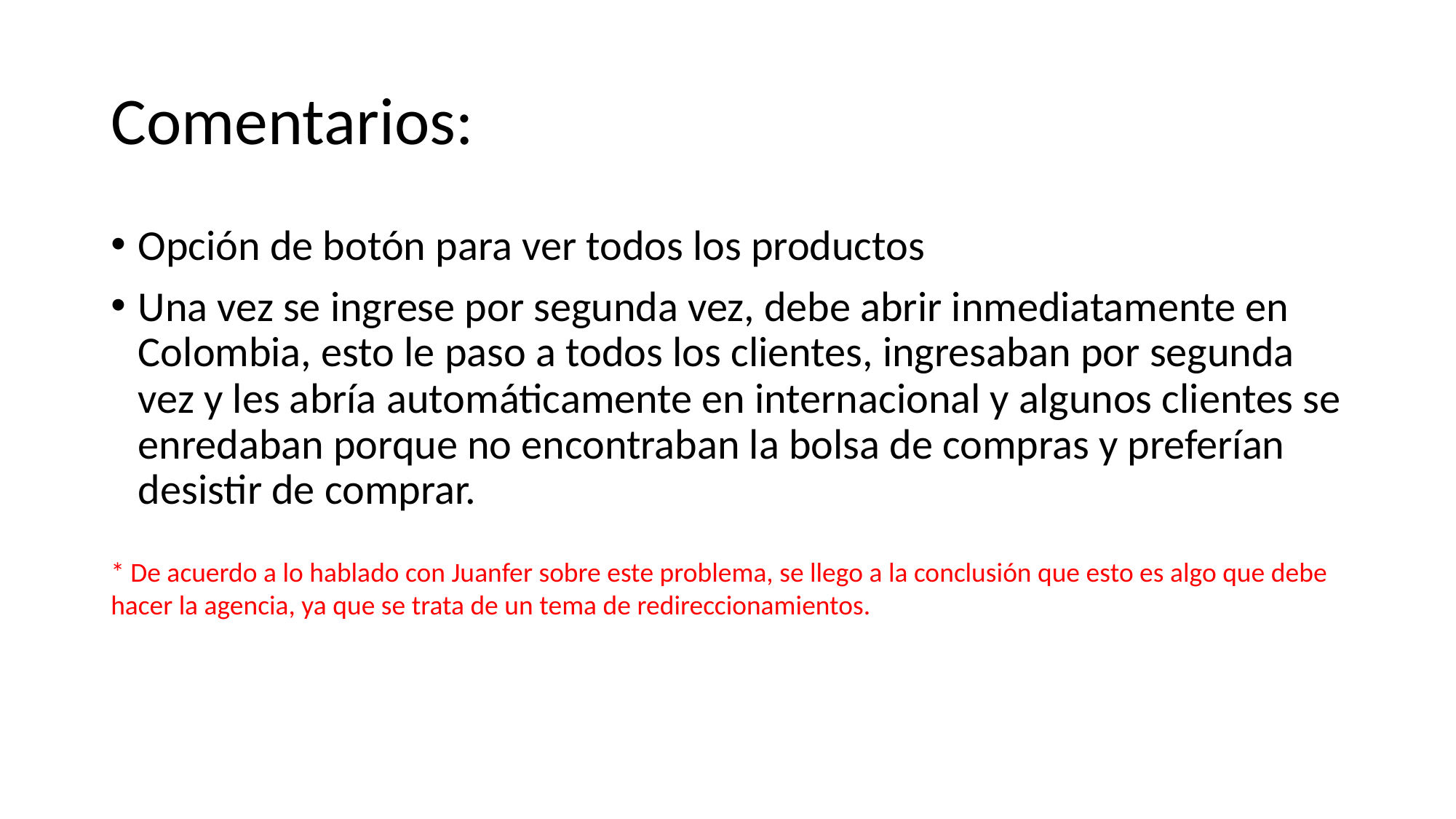

# Comentarios:
Opción de botón para ver todos los productos
Una vez se ingrese por segunda vez, debe abrir inmediatamente en Colombia, esto le paso a todos los clientes, ingresaban por segunda vez y les abría automáticamente en internacional y algunos clientes se enredaban porque no encontraban la bolsa de compras y preferían desistir de comprar.

* De acuerdo a lo hablado con Juanfer sobre este problema, se llego a la conclusión que esto es algo que debe hacer la agencia, ya que se trata de un tema de redireccionamientos.